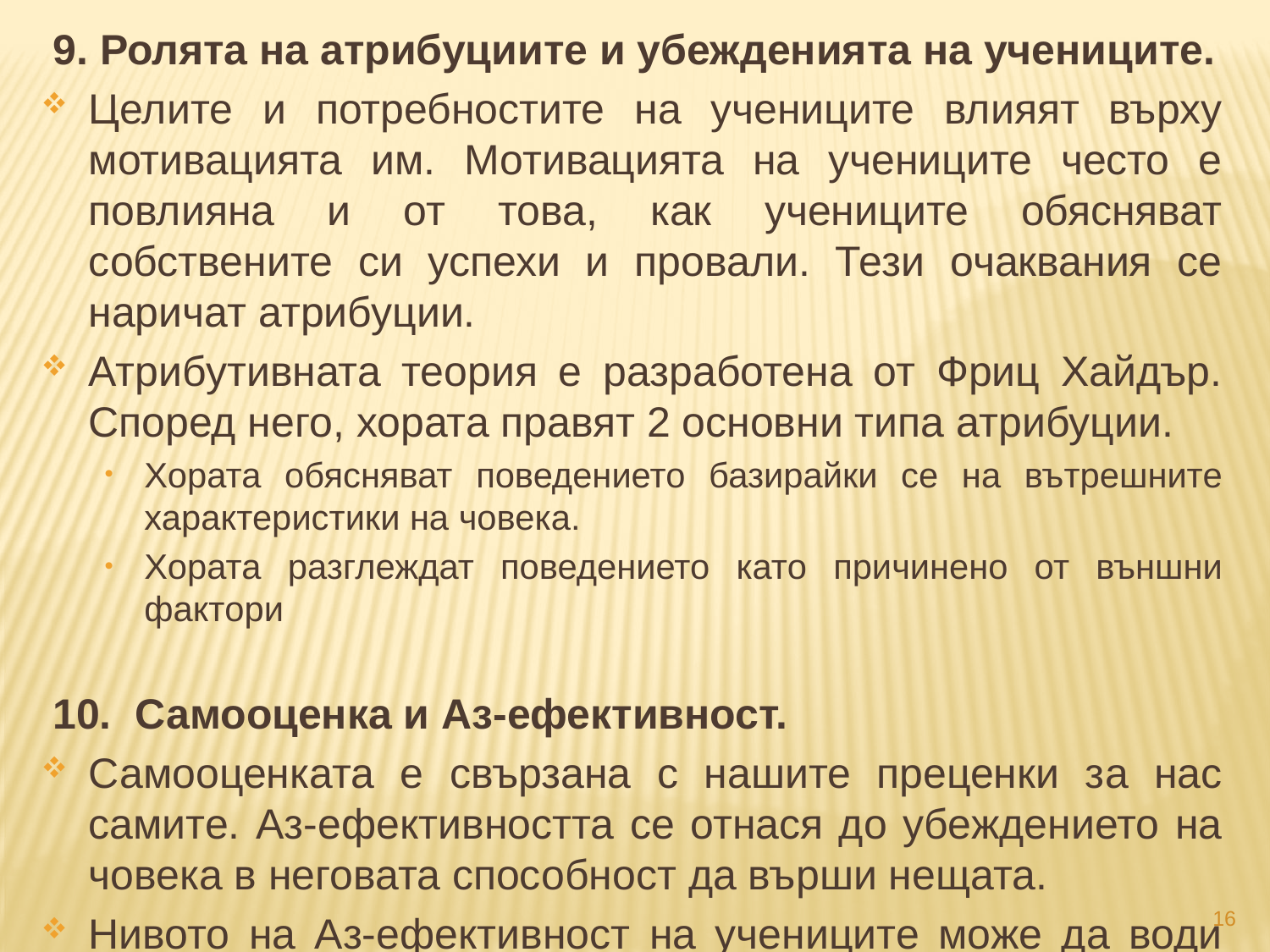

9. Ролята на атрибуциите и убежденията на учениците.
Целите и потребностите на учениците влияят върху мотивацията им. Мотивацията на учениците често е повлияна и от това, как учениците обясняват собствените си успехи и провали. Тези очаквания се наричат атрибуции.
Атрибутивната теория е разработена от Фриц Хайдър. Според него, хората правят 2 основни типа атрибуции.
Хората обясняват поведението базирайки се на вътрешните характеристики на човека.
Хората разглеждат поведението като причинено от външни фактори

 10.  Самооценка и Аз-ефективност.
Самооценката е свързана с нашите преценки за нас самите. Аз-ефективността се отнася до убеждението на човека в неговата способност да върши нещата.
Нивото на Аз-ефективност на учениците може да води до самоизпълняващи се пророчества.
16